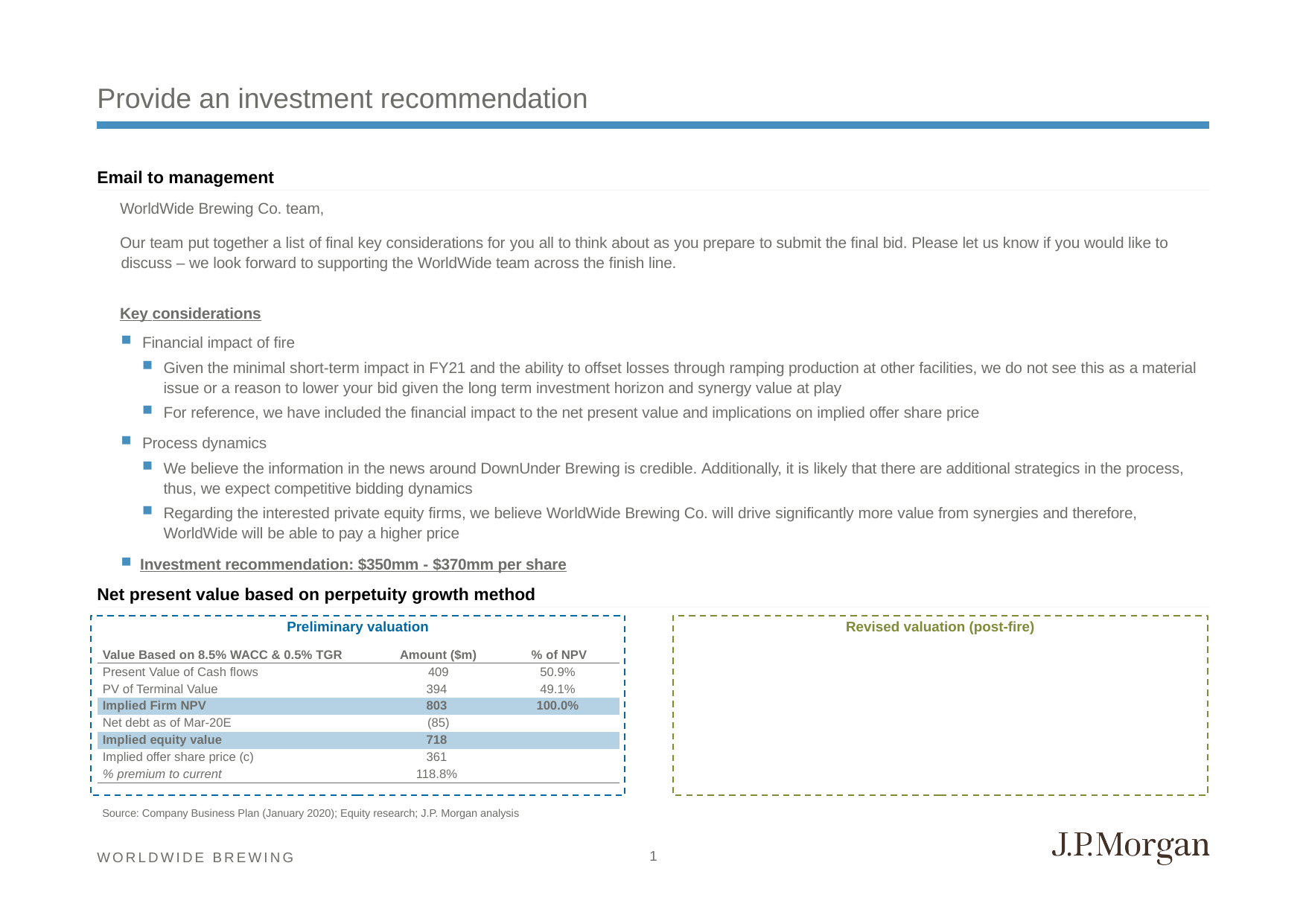

# Provide an investment recommendation
Email to management
WorldWide Brewing Co. team,
Our team put together a list of final key considerations for you all to think about as you prepare to submit the final bid. Please let us know if you would like to  discuss – we look forward to supporting the WorldWide team across the finish line.

Key considerations
Financial impact of fire
Given the minimal short-term impact in FY21 and the ability to offset losses through ramping production at other facilities, we do not see this as a material  issue or a reason to lower your bid given the long term investment horizon and synergy value at play
For reference, we have included the financial impact to the net present value and implications on implied offer share price
Process dynamics
We believe the information in the news around DownUnder Brewing is credible. Additionally, it is likely that there are additional strategics in the process,  thus, we expect competitive bidding dynamics
Regarding the interested private equity firms, we believe WorldWide Brewing Co. will drive significantly more value from synergies and therefore,  WorldWide will be able to pay a higher price
Investment recommendation: $350mm - $370mm per share

Net present value based on perpetuity growth method
Preliminary valuation
Revised valuation (post-fire)
| Value Based on 8.5% WACC & 0.5% TGR | Amount ($m) | % of NPV |
| --- | --- | --- |
| Present Value of Cash flows | 409 | 50.9% |
| PV of Terminal Value | 394 | 49.1% |
| Implied Firm NPV | 803 | 100.0% |
| Net debt as of Mar-20E | (85) |  |
| Implied equity value | 718 |  |
| Implied offer share price (c) | 361 |  |
| % premium to current | 118.8% |  |
Source: Company Business Plan (January 2020); Equity research; J.P. Morgan analysis
1